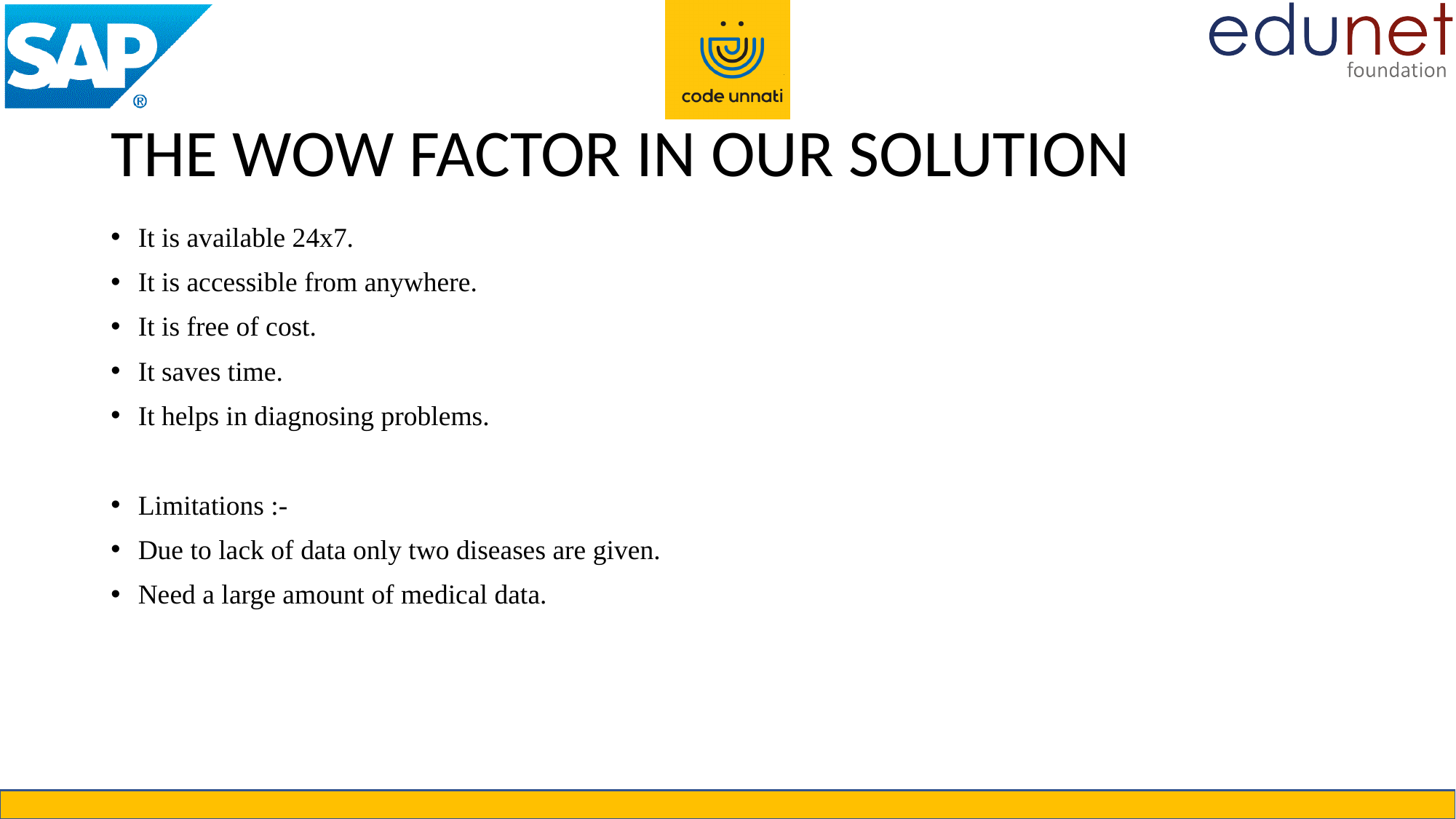

# THE WOW FACTOR IN OUR SOLUTION
It is available 24x7.
It is accessible from anywhere.
It is free of cost.
It saves time.
It helps in diagnosing problems.

Limitations :-
Due to lack of data only two diseases are given.
Need a large amount of medical data.